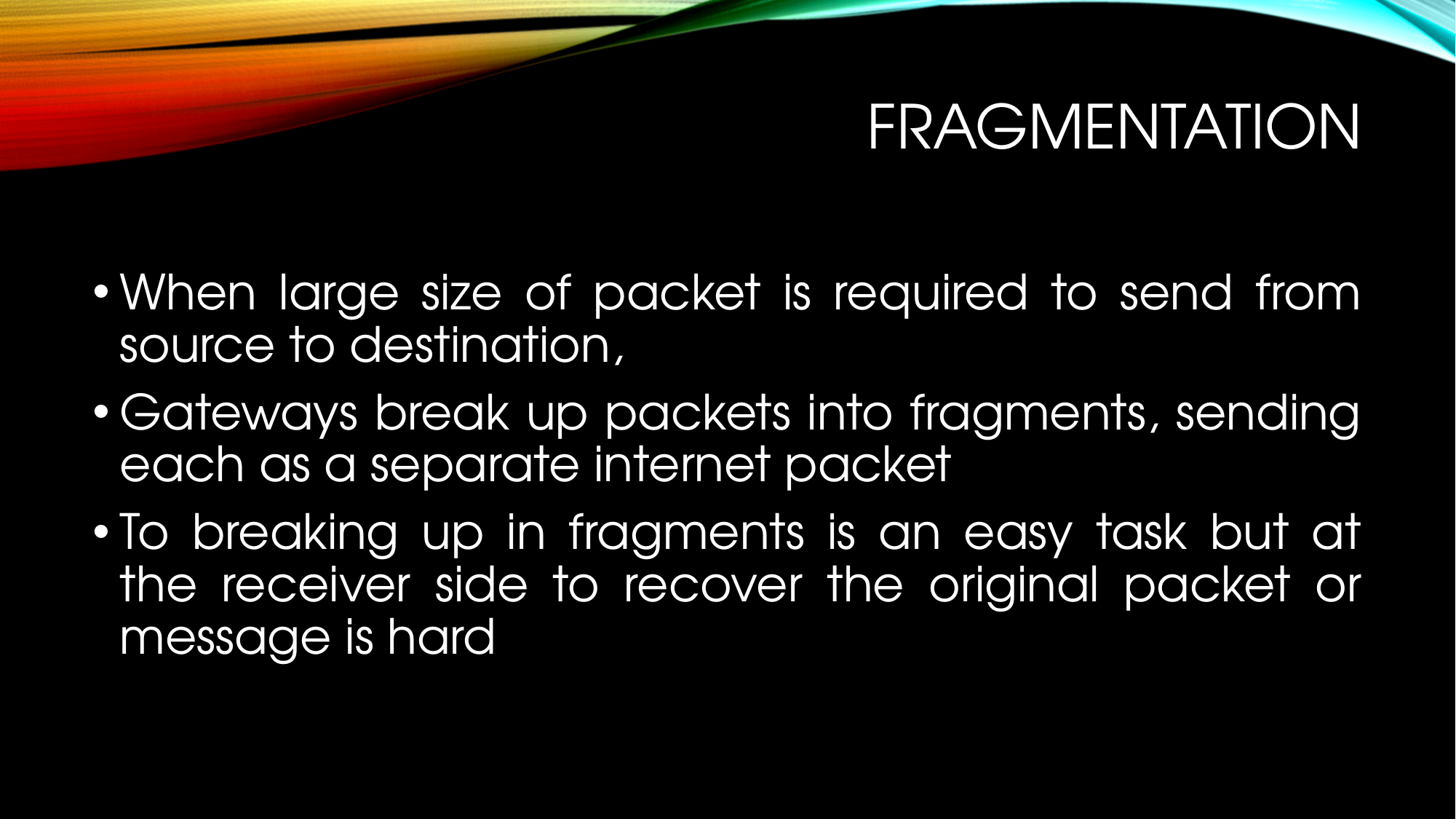

fragmentation
When large size of packet is required to send from source to destination,
Gateways break up packets into fragments, sending each as a separate internet packet
To breaking up in fragments is an easy task but at the receiver side to recover the original packet or message is hard